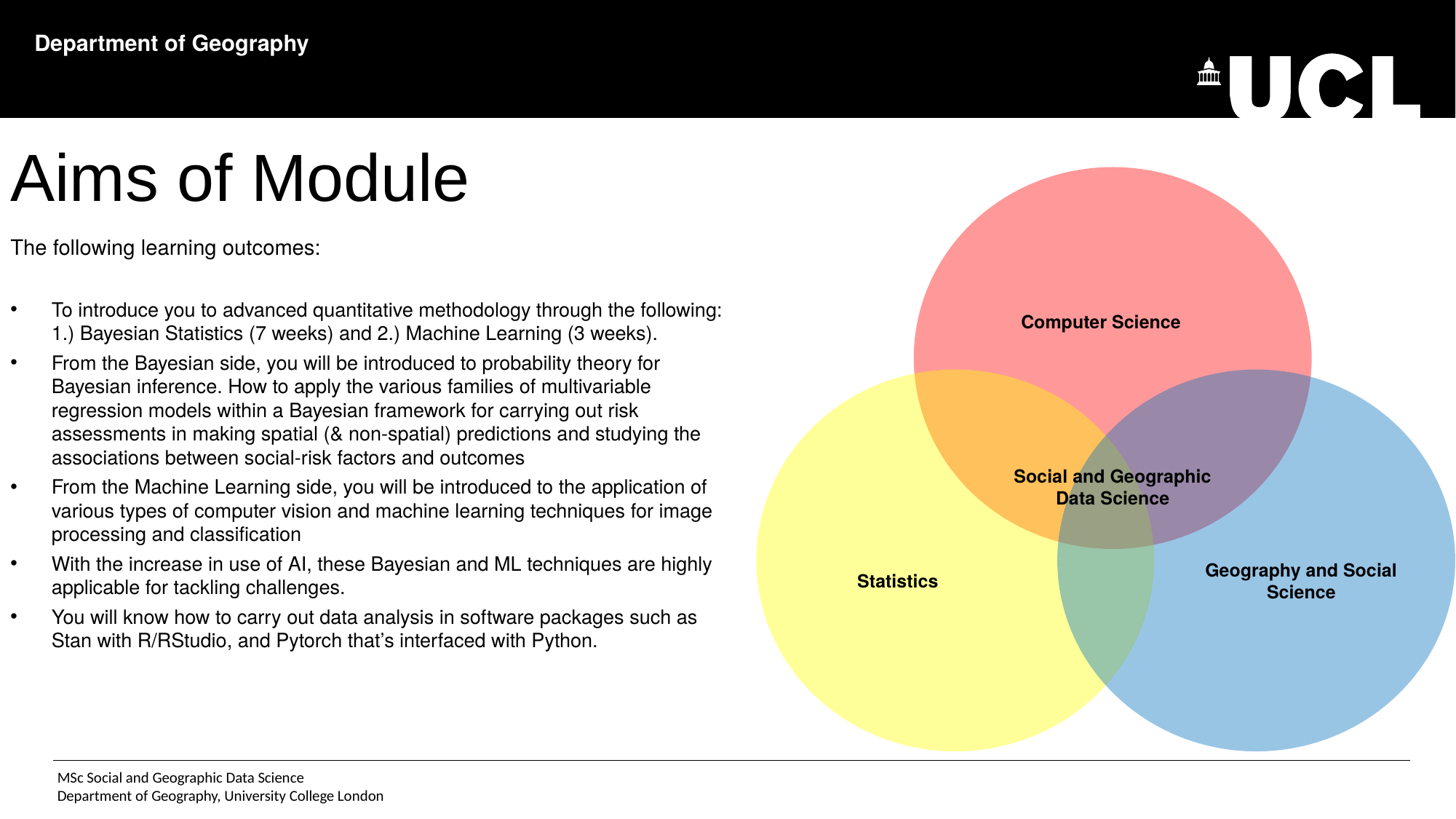

Department of Geography
Aims of Module

The following learning outcomes:

To introduce you to advanced quantitative methodology through the following: 1.) Bayesian Statistics (7 weeks) and 2.) Machine Learning (3 weeks).
From the Bayesian side, you will be introduced to probability theory for Bayesian inference. How to apply the various families of multivariable regression models within a Bayesian framework for carrying out risk assessments in making spatial (& non-spatial) predictions and studying the associations between social-risk factors and outcomes
From the Machine Learning side, you will be introduced to the application of various types of computer vision and machine learning techniques for image processing and classification
With the increase in use of AI, these Bayesian and ML techniques are highly applicable for tackling challenges.
You will know how to carry out data analysis in software packages such as Stan with R/RStudio, and Pytorch that’s interfaced with Python.
Computer Science
Social and Geographic Data Science
Geography and Social Science
Statistics